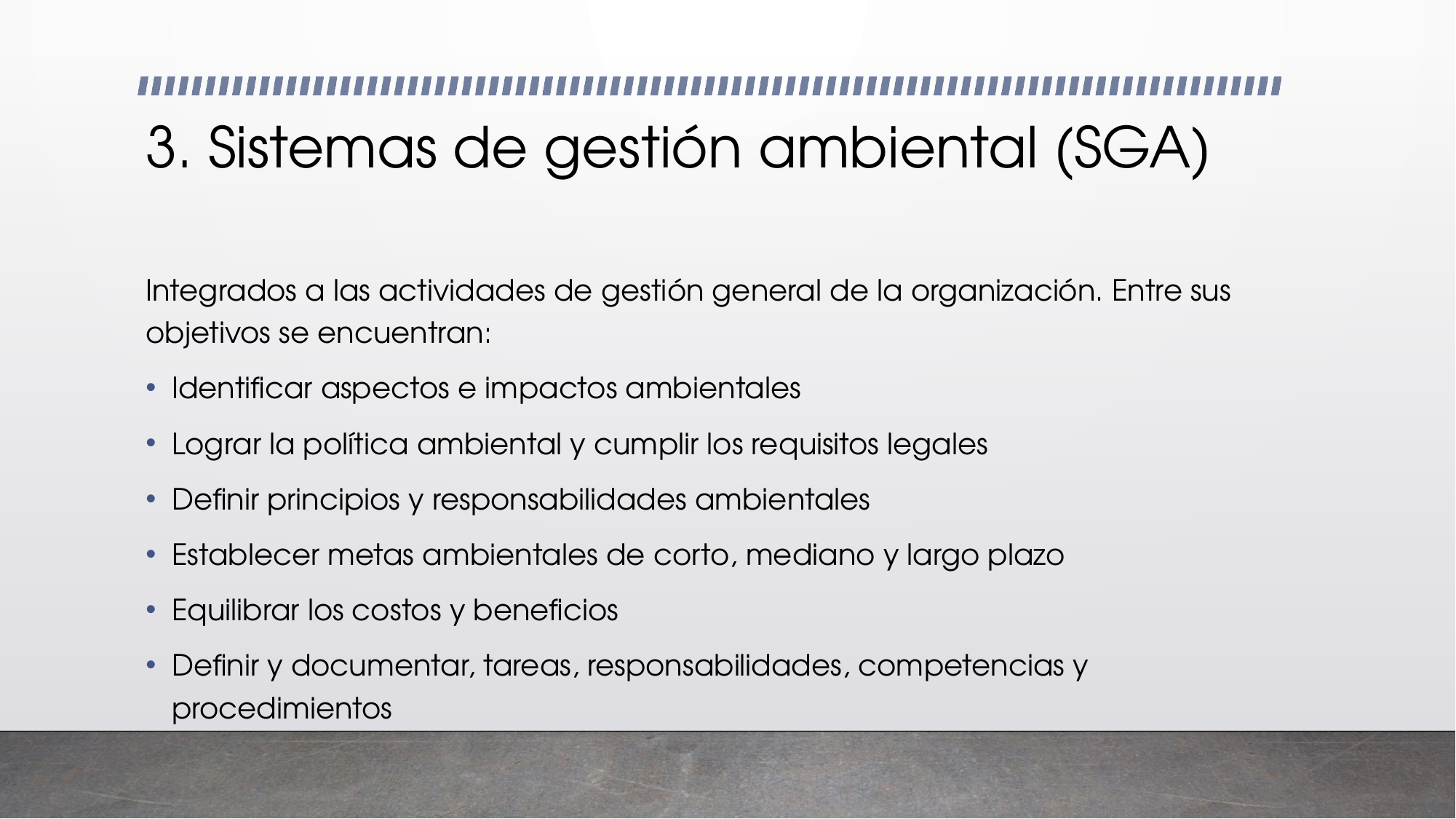

# 3. Sistemas de gestión ambiental (SGA)
Integrados a las actividades de gestión general de la organización. Entre sus objetivos se encuentran:
Identificar aspectos e impactos ambientales
Lograr la política ambiental y cumplir los requisitos legales
Definir principios y responsabilidades ambientales
Establecer metas ambientales de corto, mediano y largo plazo
Equilibrar los costos y beneficios
Definir y documentar, tareas, responsabilidades, competencias y procedimientos